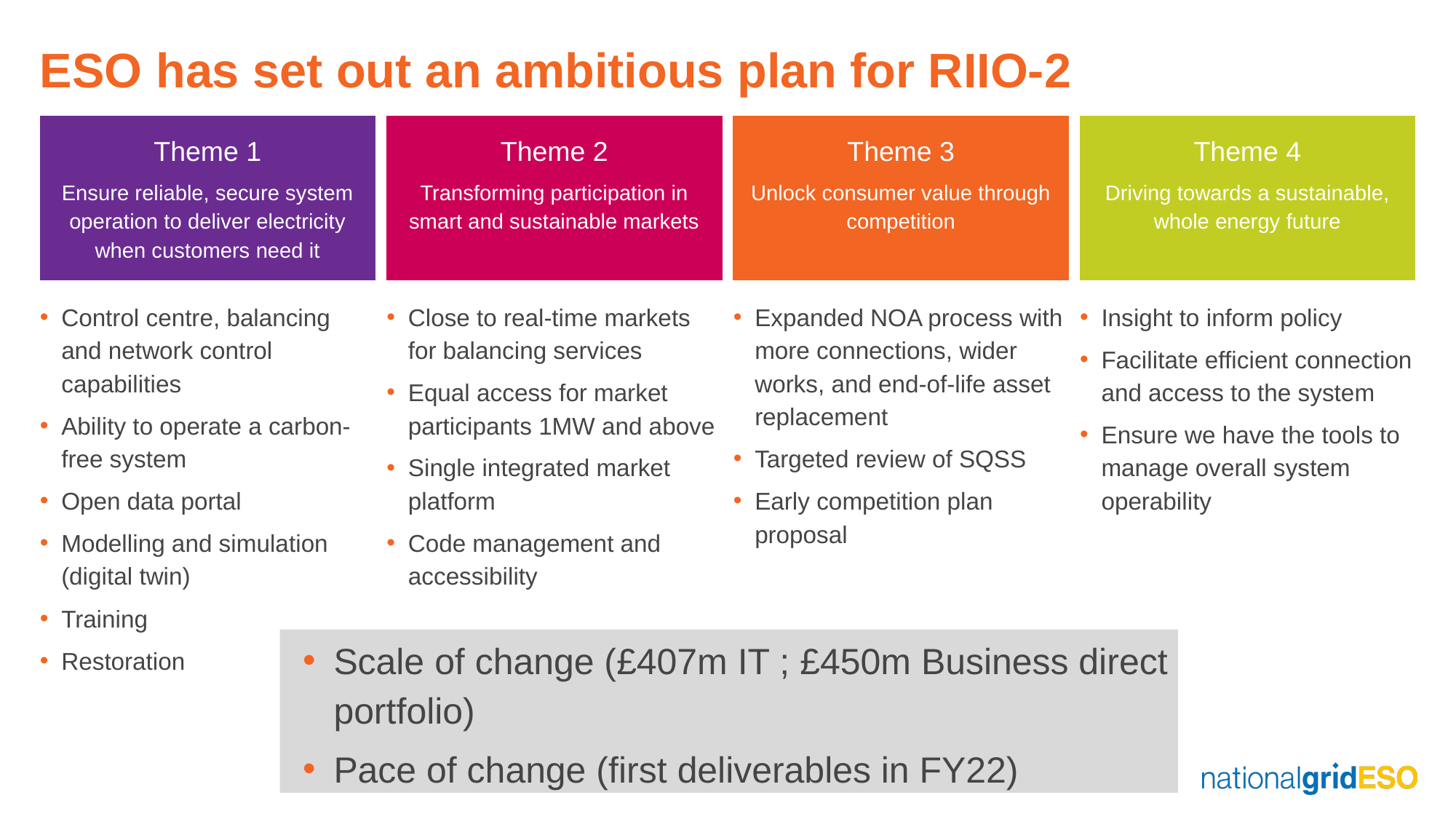

# ESO has set out an ambitious plan for RIIO-2
Theme 1
Ensure reliable, secure system operation to deliver electricity when customers need it
Theme 2
Transforming participation in smart and sustainable markets
Theme 3
Unlock consumer value through competition
Theme 4
Driving towards a sustainable, whole energy future
Control centre, balancing and network control capabilities
Ability to operate a carbon-free system
Open data portal
Modelling and simulation (digital twin)
Training
Restoration
Close to real-time markets for balancing services
Equal access for market participants 1MW and above
Single integrated market platform
Code management and accessibility
Expanded NOA process with more connections, wider works, and end-of-life asset replacement
Targeted review of SQSS
Early competition plan proposal
Insight to inform policy
Facilitate efficient connection and access to the system
Ensure we have the tools to manage overall system operability

Scale of change (£407m IT ; £450m Business direct portfolio)
Pace of change (first deliverables in FY22)